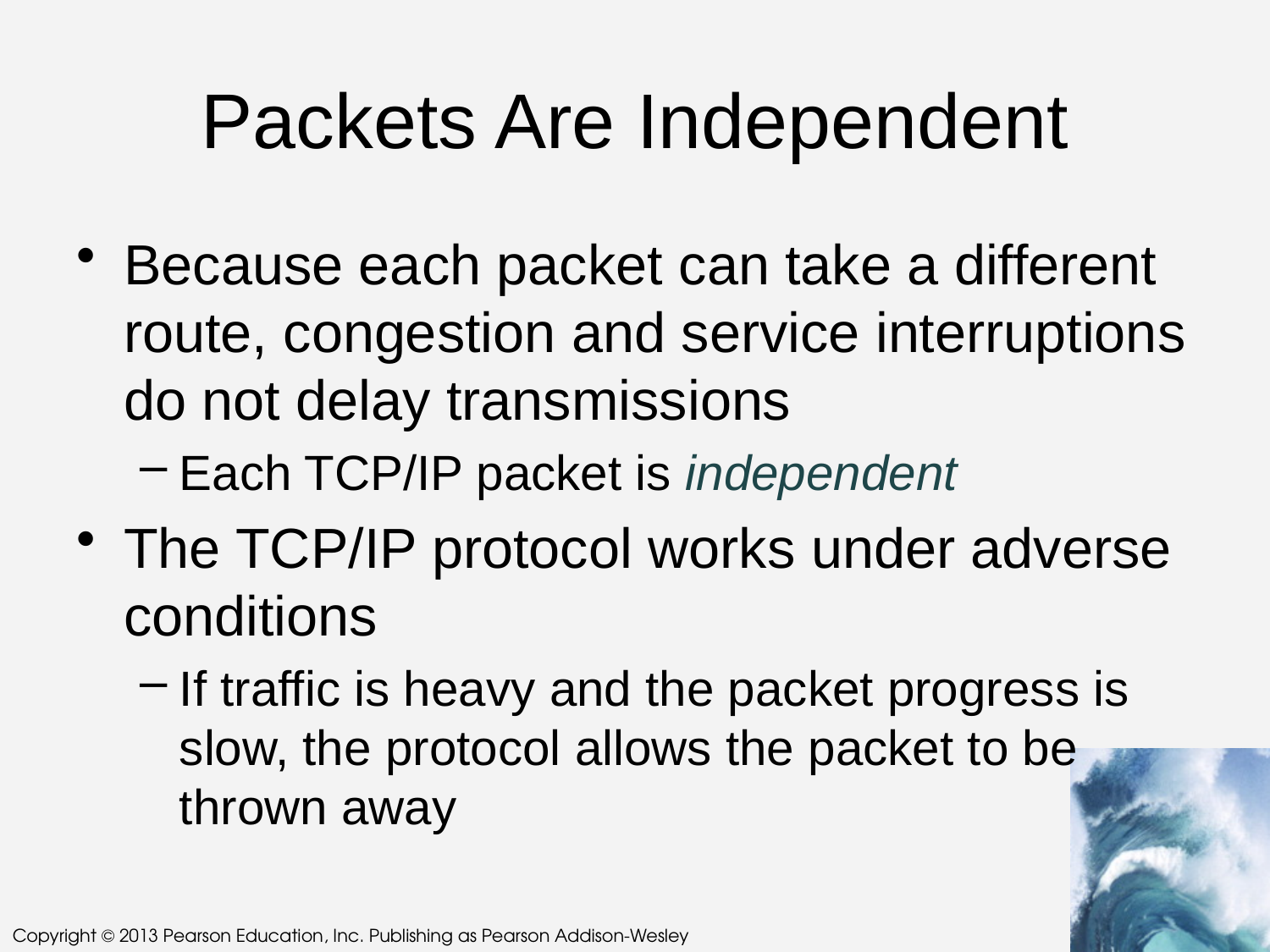

# Packets Are Independent
Because each packet can take a different route, congestion and service interruptions do not delay transmissions
Each TCP/IP packet is independent
The TCP/IP protocol works under adverse conditions
If traffic is heavy and the packet progress is slow, the protocol allows the packet to be thrown away